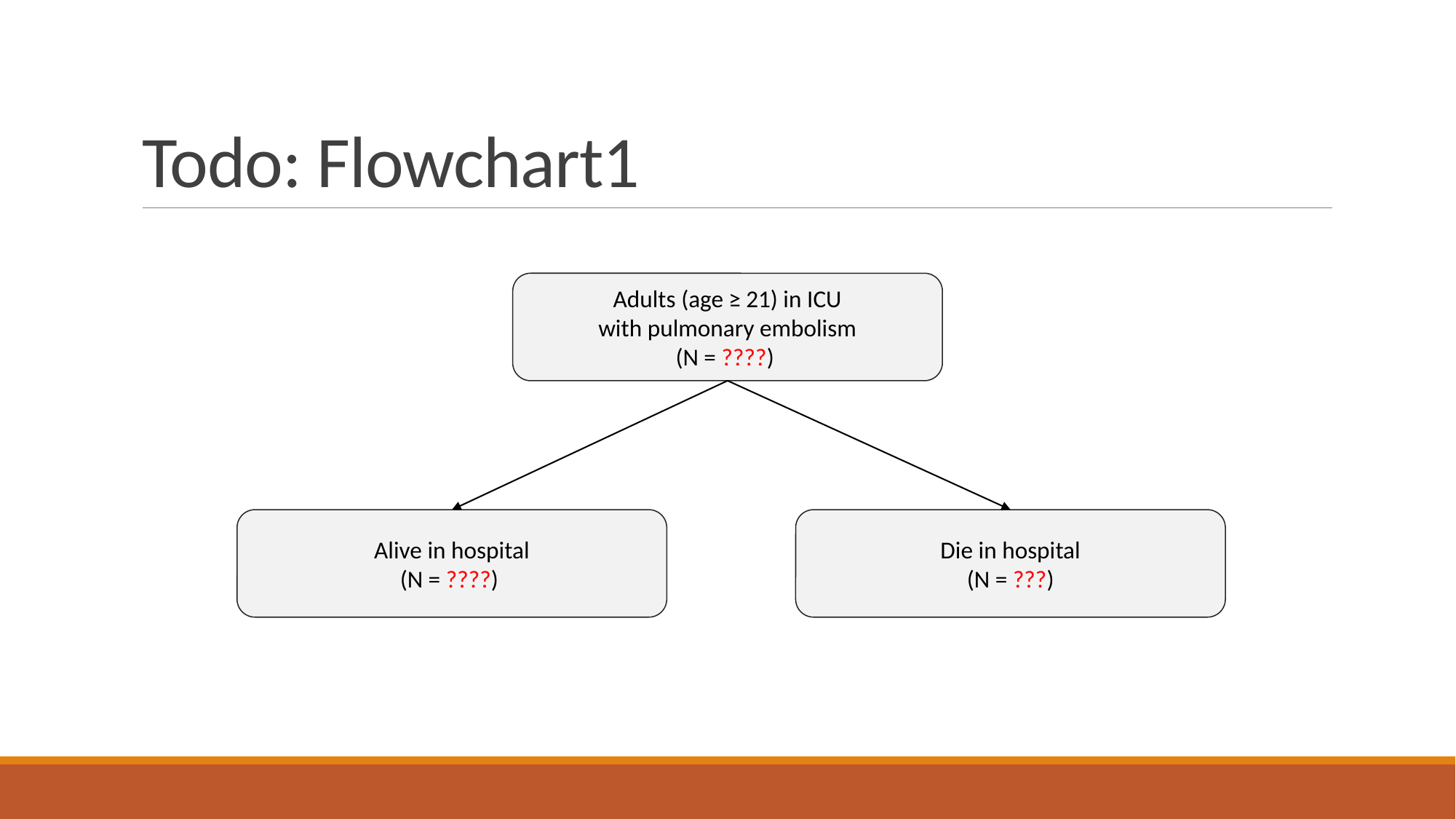

# Todo: Flowchart1
Adults (age ≥ 21) in ICU
with pulmonary embolism
(N = ????)
Alive in hospital
(N = ????)
Die in hospital
(N = ???)